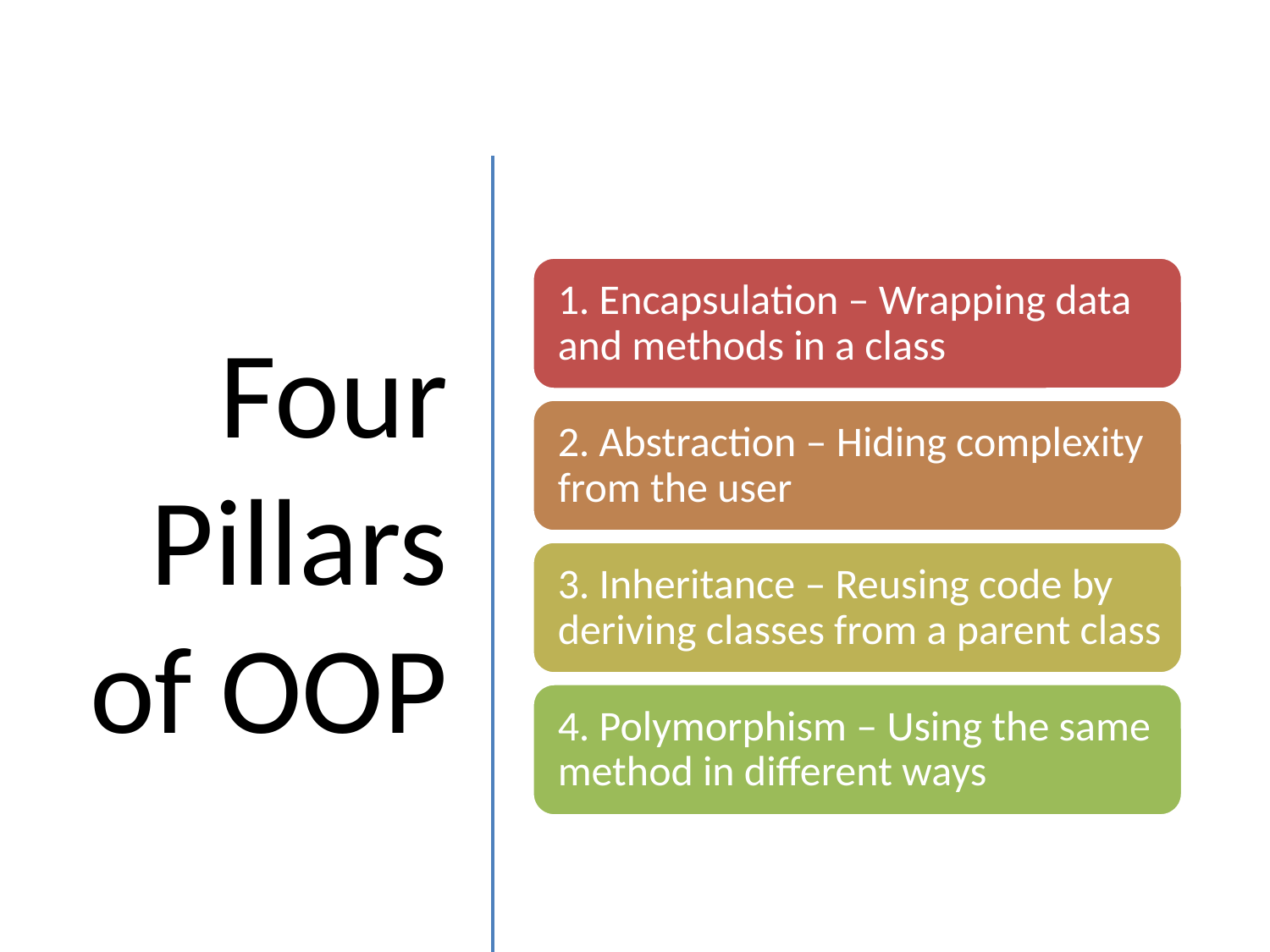

# Four Pillars of OOP
1. Encapsulation – Wrapping data and methods in a class
2. Abstraction – Hiding complexity from the user
3. Inheritance – Reusing code by deriving classes from a parent class
4. Polymorphism – Using the same method in different ways